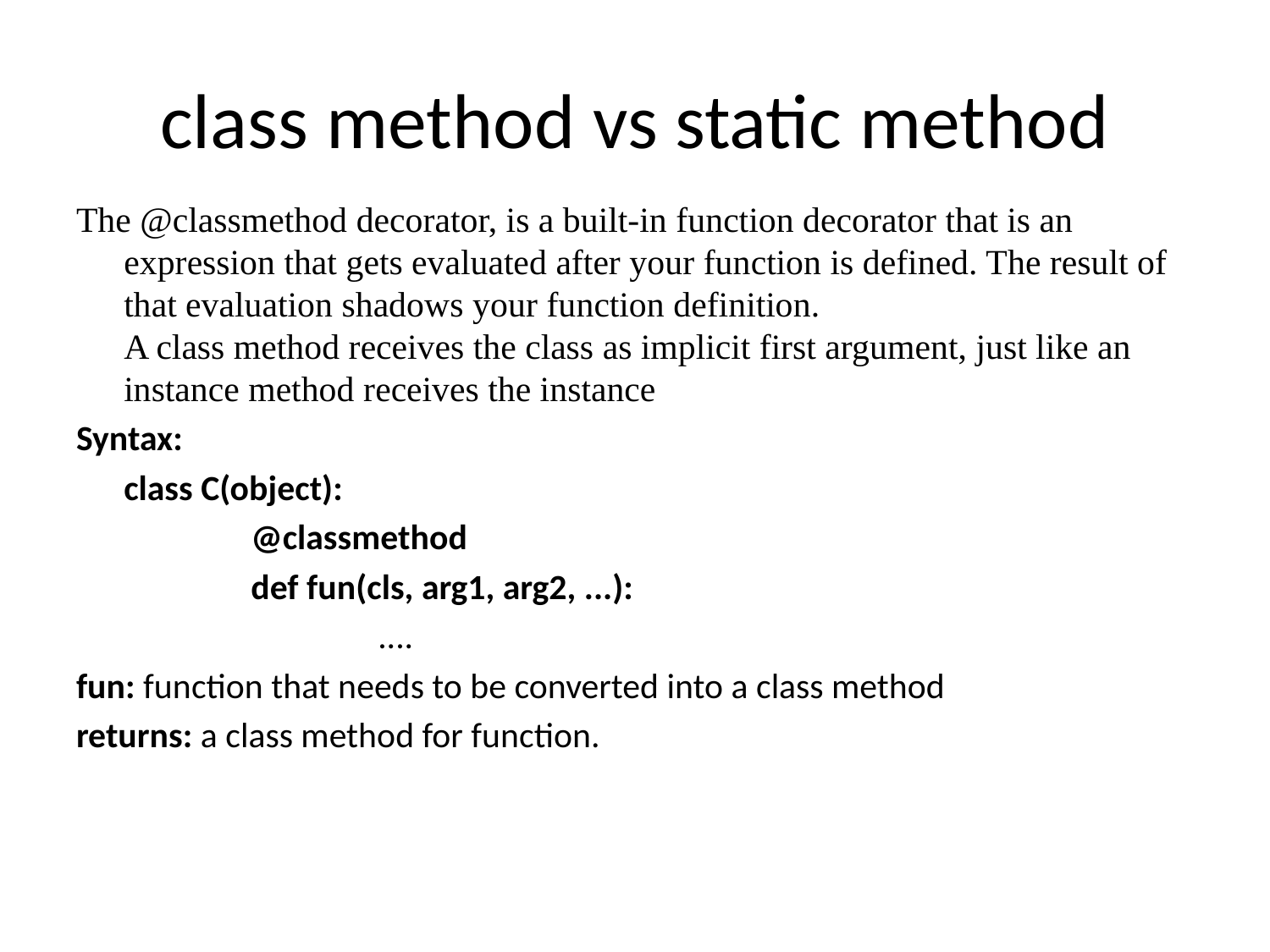

# class method vs static method
The @classmethod decorator, is a built-in function decorator that is an expression that gets evaluated after your function is defined. The result of that evaluation shadows your function definition.
A class method receives the class as implicit first argument, just like an instance method receives the instance
Syntax:
	class C(object):
		@classmethod
		def fun(cls, arg1, arg2, ...):
			....
fun: function that needs to be converted into a class method
returns: a class method for function.